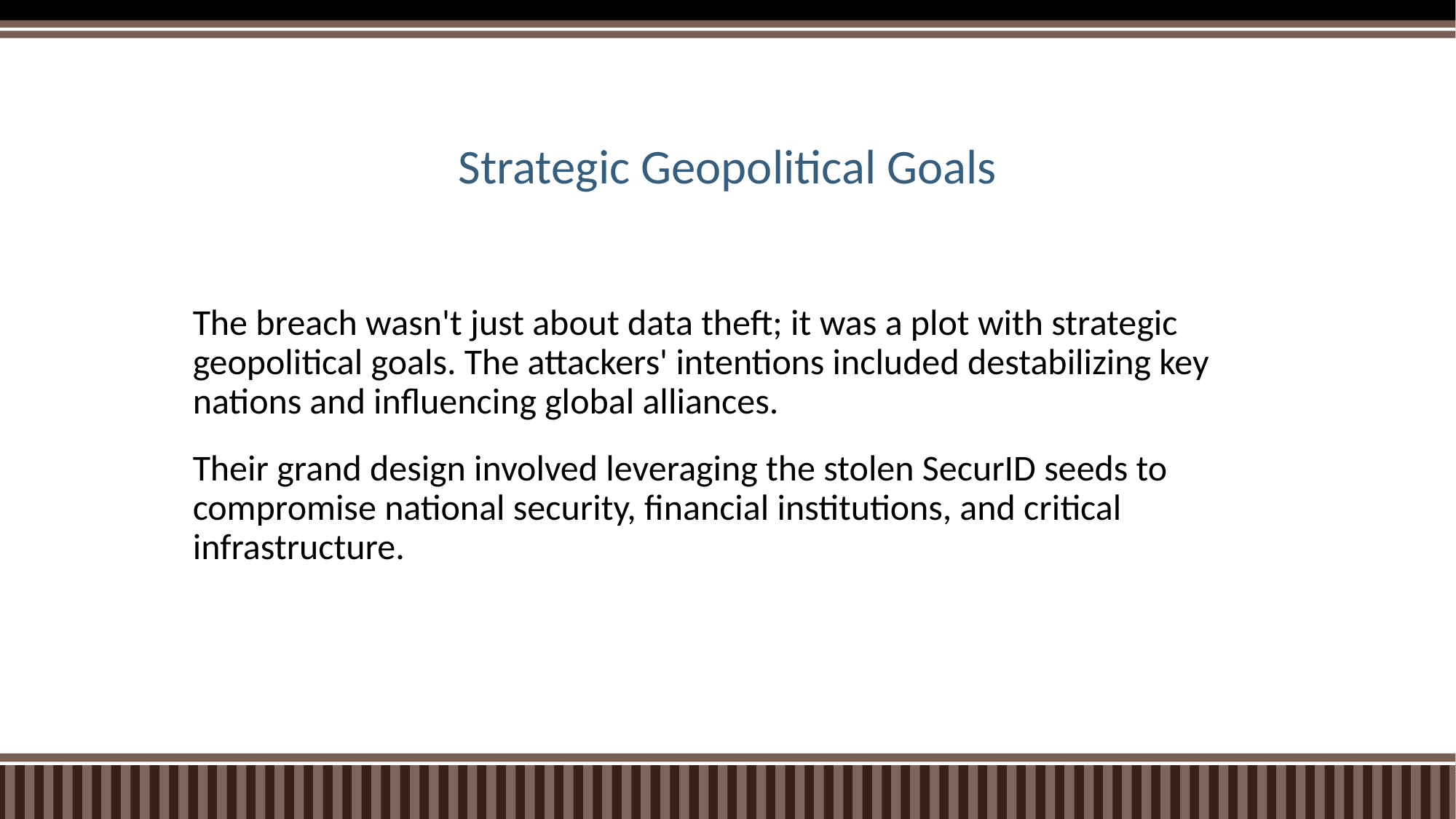

# Strategic Geopolitical Goals

The breach wasn't just about data theft; it was a plot with strategic geopolitical goals. The attackers' intentions included destabilizing key nations and influencing global alliances.
Their grand design involved leveraging the stolen SecurID seeds to compromise national security, financial institutions, and critical infrastructure.